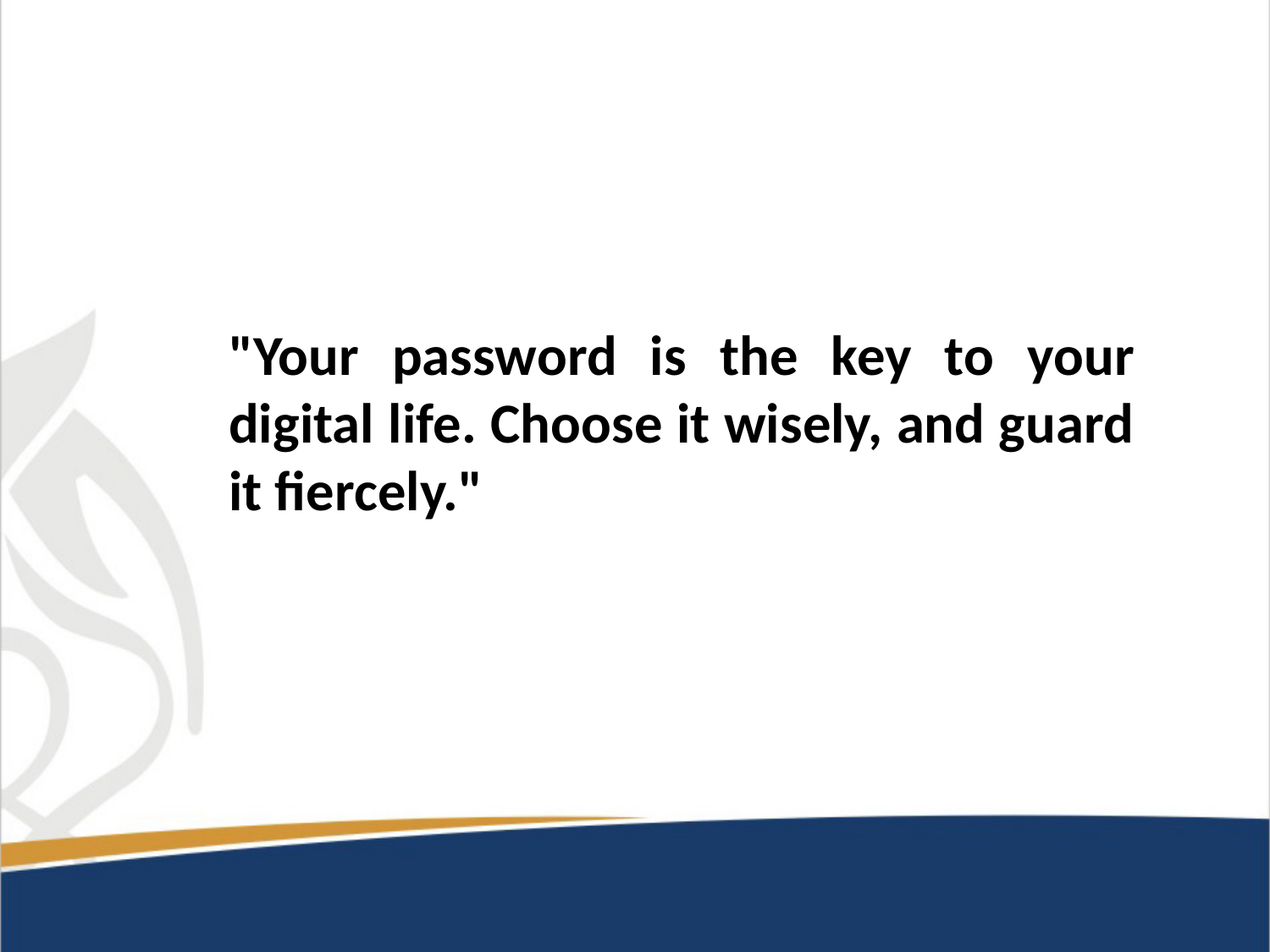

"Your password is the key to your digital life. Choose it wisely, and guard it fiercely."